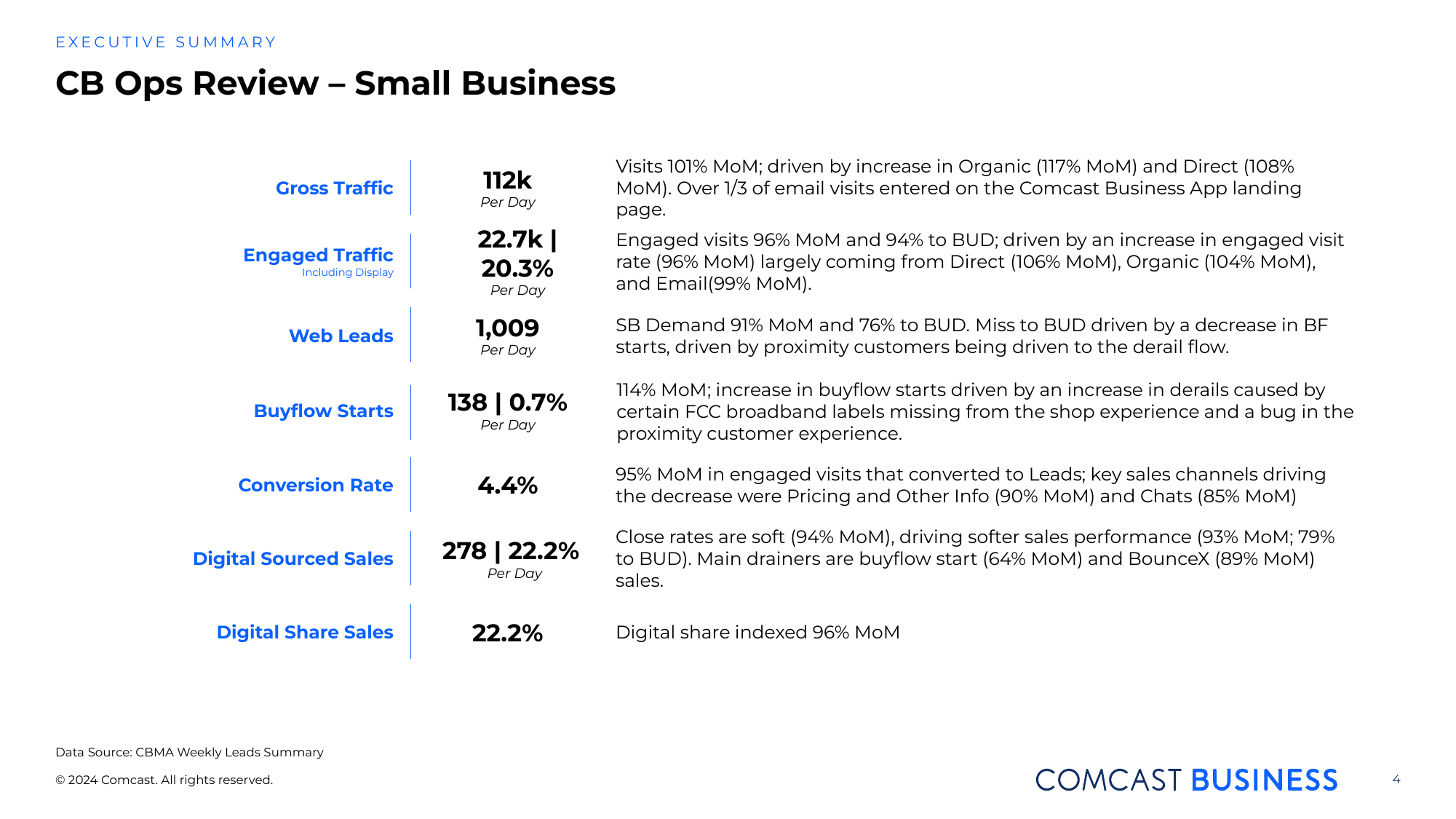

Executive summary
# CB Ops Review – Small Business
Gross Traffic
112k
Per Day
Visits 101% MoM; driven by increase in Organic (117% MoM) and Direct (108% MoM). Over 1/3 of email visits entered on the Comcast Business App landing page.
22.7k | 20.3%
Per Day
Engaged visits 96% MoM and 94% to BUD; driven by an increase in engaged visit rate (96% MoM) largely coming from Direct (106% MoM), Organic (104% MoM), and Email(99% MoM).
Engaged Traffic
Including Display
Web Leads
1,009
Per Day
SB Demand 91% MoM and 76% to BUD. Miss to BUD driven by a decrease in BF starts, driven by proximity customers being driven to the derail flow.
138 | 0.7%
Per Day
 Buyflow Starts
114% MoM; increase in buyflow starts driven by an increase in derails caused by certain FCC broadband labels missing from the shop experience and a bug in the proximity customer experience.
Conversion Rate
4.4%
95% MoM in engaged visits that converted to Leads; key sales channels driving the decrease were Pricing and Other Info (90% MoM) and Chats (85% MoM)
Digital Sourced Sales
278 | 22.2%
Per Day
Close rates are soft (94% MoM), driving softer sales performance (93% MoM; 79% to BUD). Main drainers are buyflow start (64% MoM) and BounceX (89% MoM) sales.
Digital Share Sales
22.2%
Digital share indexed 96% MoM
Data Source: CBMA Weekly Leads Summary